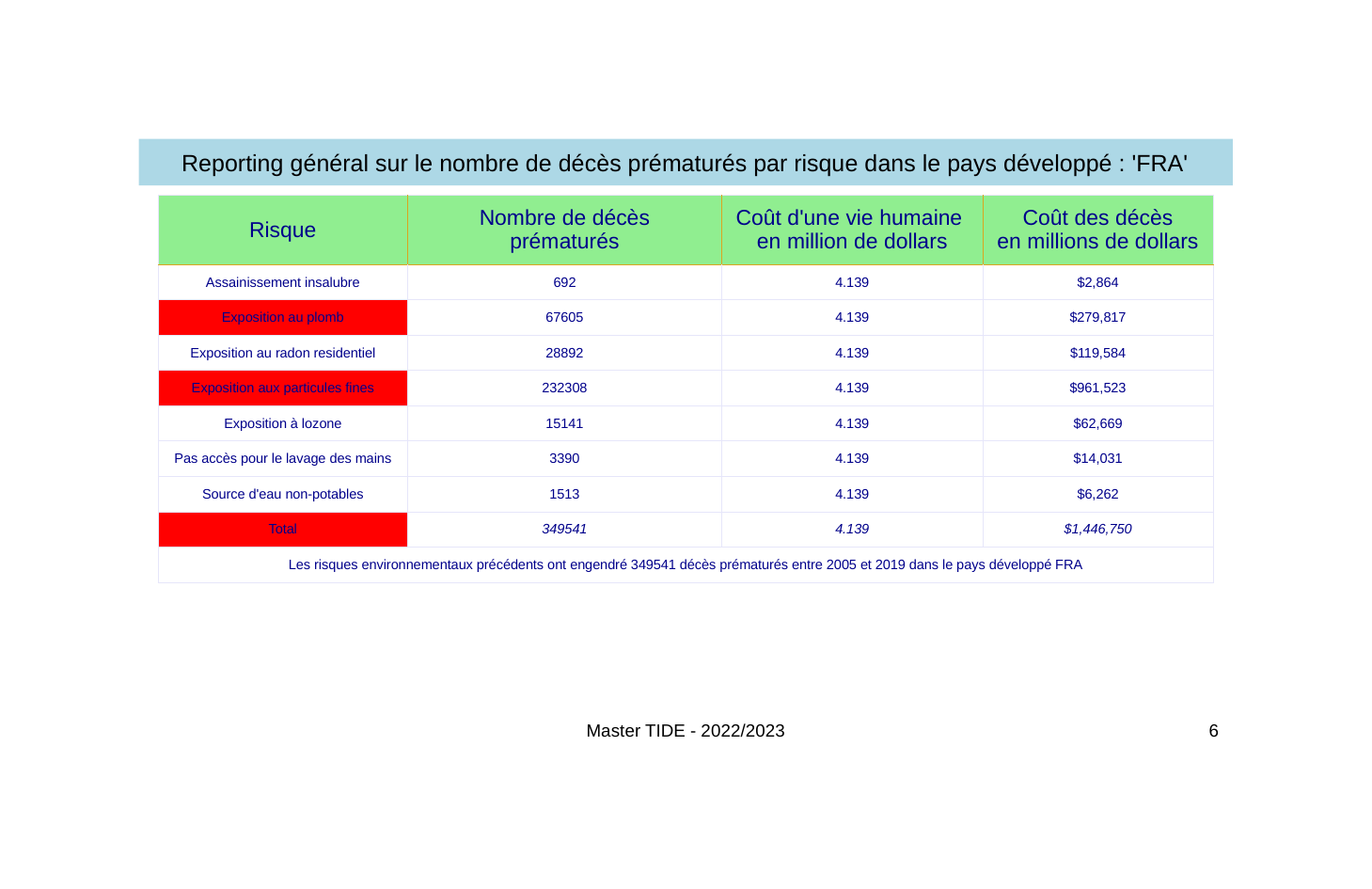

Reporting général sur le nombre de décès prématurés par risque dans le pays développé : 'FRA'
| Risque | Nombre de décès prématurés | Coût d'une vie humaine en million de dollars | Coût des décès en millions de dollars |
| --- | --- | --- | --- |
| Assainissement insalubre | 692 | 4.139 | $2,864 |
| Exposition au plomb | 67605 | 4.139 | $279,817 |
| Exposition au radon residentiel | 28892 | 4.139 | $119,584 |
| Exposition aux particules fines | 232308 | 4.139 | $961,523 |
| Exposition à lozone | 15141 | 4.139 | $62,669 |
| Pas accès pour le lavage des mains | 3390 | 4.139 | $14,031 |
| Source d'eau non-potables | 1513 | 4.139 | $6,262 |
| Total | 349541 | 4.139 | $1,446,750 |
| Les risques environnementaux précédents ont engendré 349541 décès prématurés entre 2005 et 2019 dans le pays développé FRA |  |  |  |
Master TIDE - 2022/2023
6